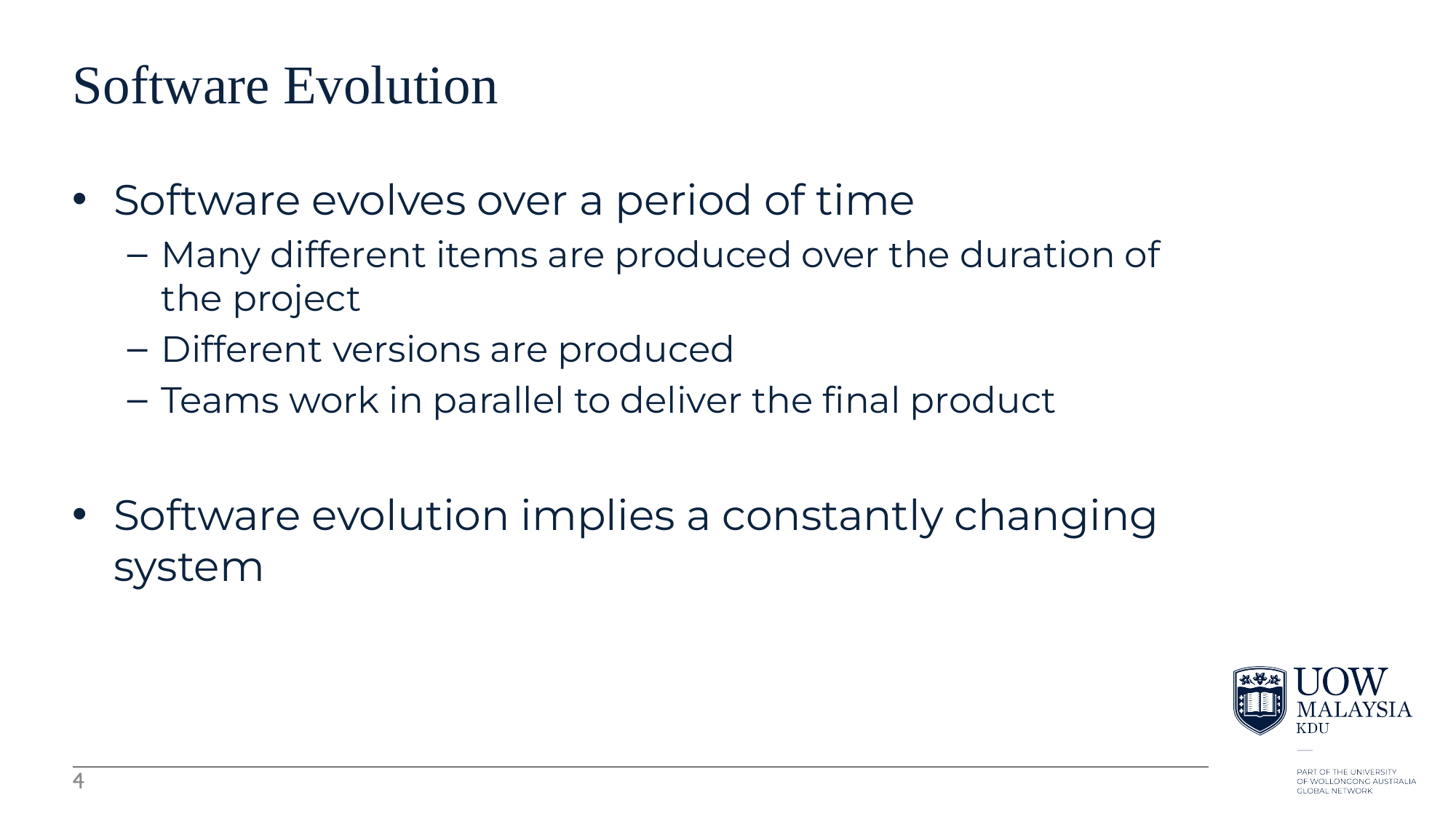

4
# Software Evolution
Software evolves over a period of time
Many different items are produced over the duration of the project
Different versions are produced
Teams work in parallel to deliver the final product

Software evolution implies a constantly changing system